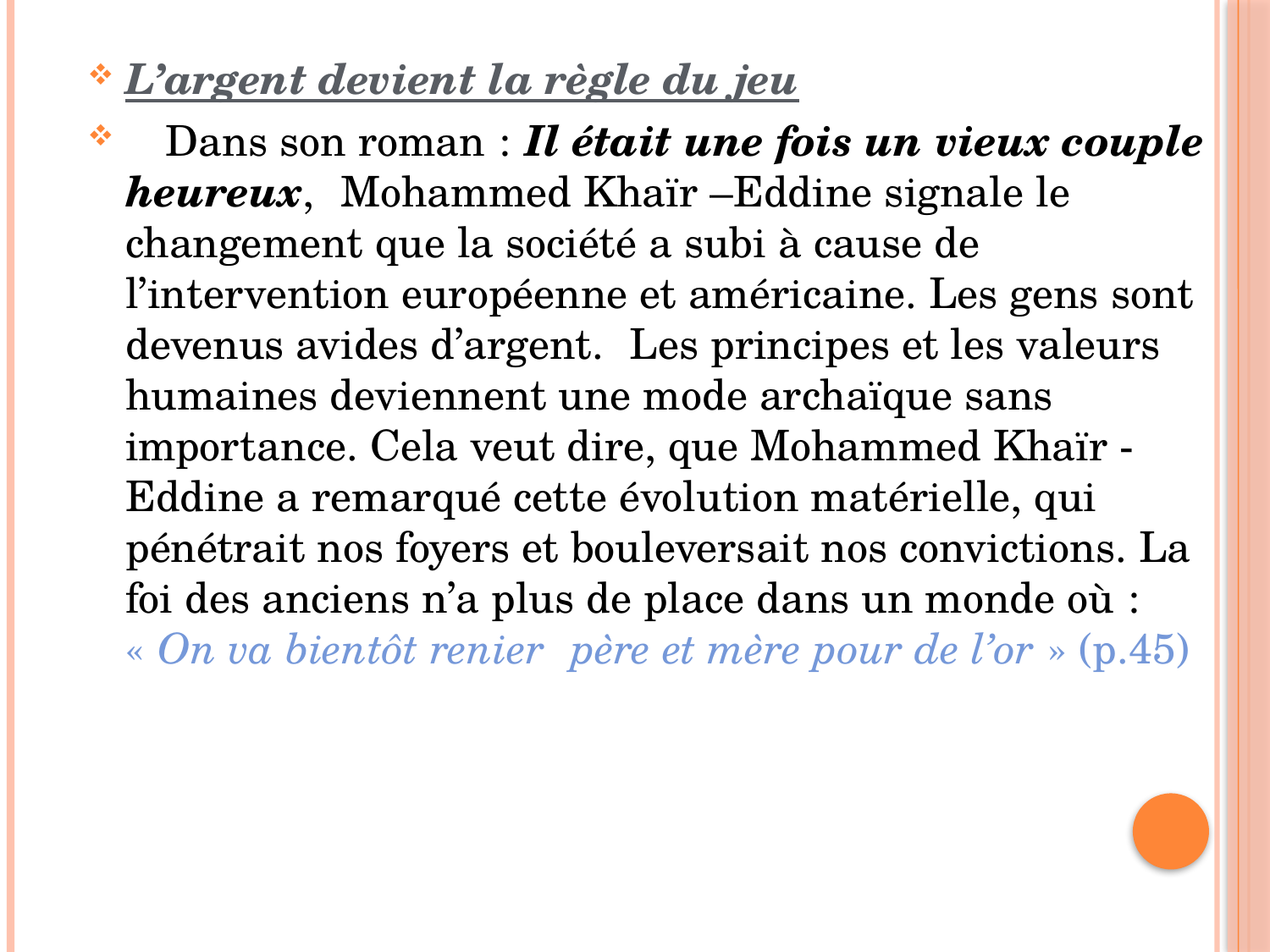

L’argent devient la règle du jeu
   Dans son roman : Il était une fois un vieux couple heureux,  Mohammed Khaïr –Eddine signale le changement que la société a subi à cause de l’intervention européenne et américaine. Les gens sont devenus avides d’argent.  Les principes et les valeurs humaines deviennent une mode archaïque sans importance. Cela veut dire, que Mohammed Khaïr -Eddine a remarqué cette évolution matérielle, qui pénétrait nos foyers et bouleversait nos convictions. La foi des anciens n’a plus de place dans un monde où : 
« On va bientôt renier  père et mère pour de l’or » (p.45)